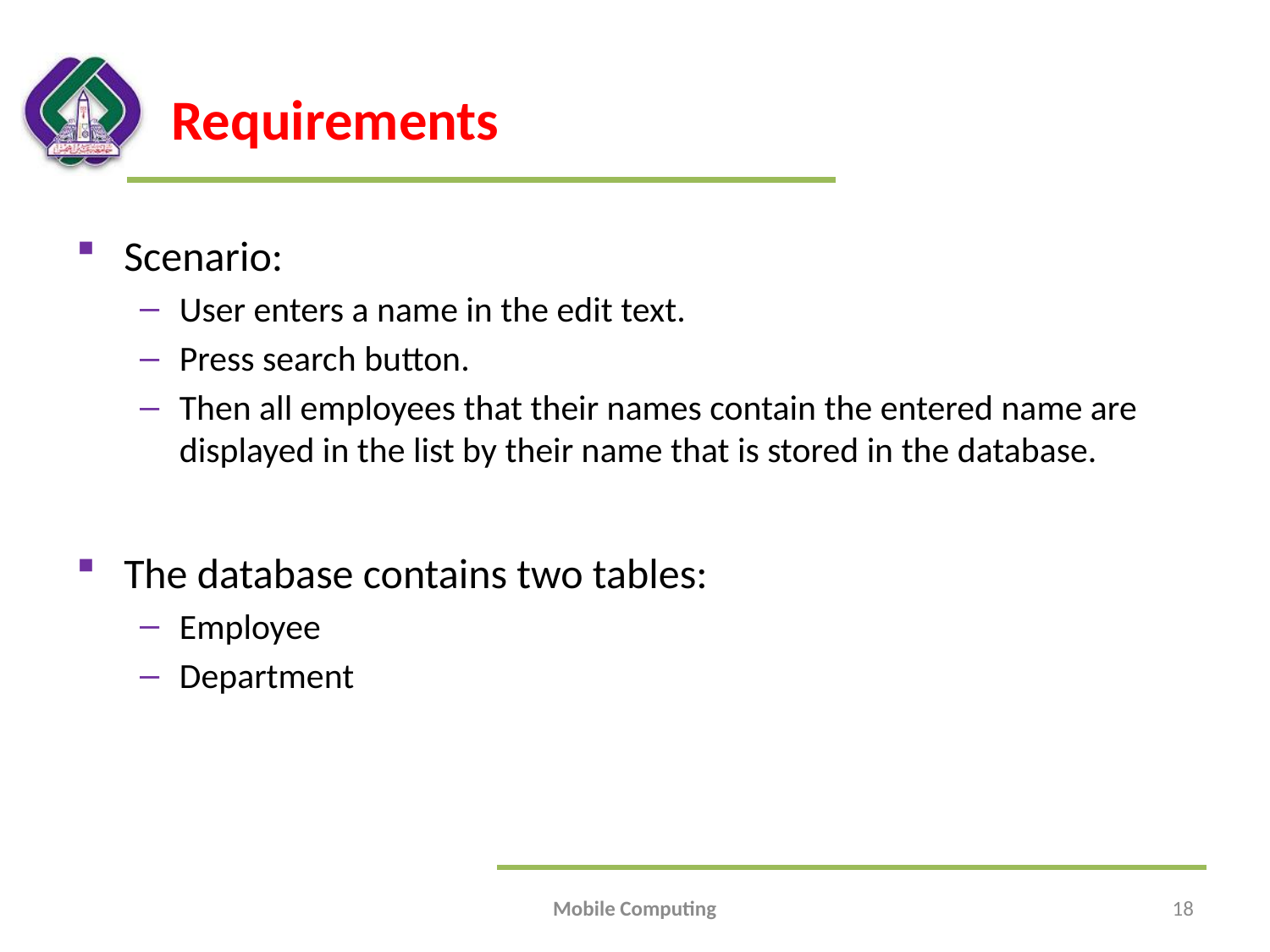

# Requirements
Scenario:
User enters a name in the edit text.
Press search button.
Then all employees that their names contain the entered name are displayed in the list by their name that is stored in the database.

The database contains two tables:
Employee
Department

Mobile Computing
18